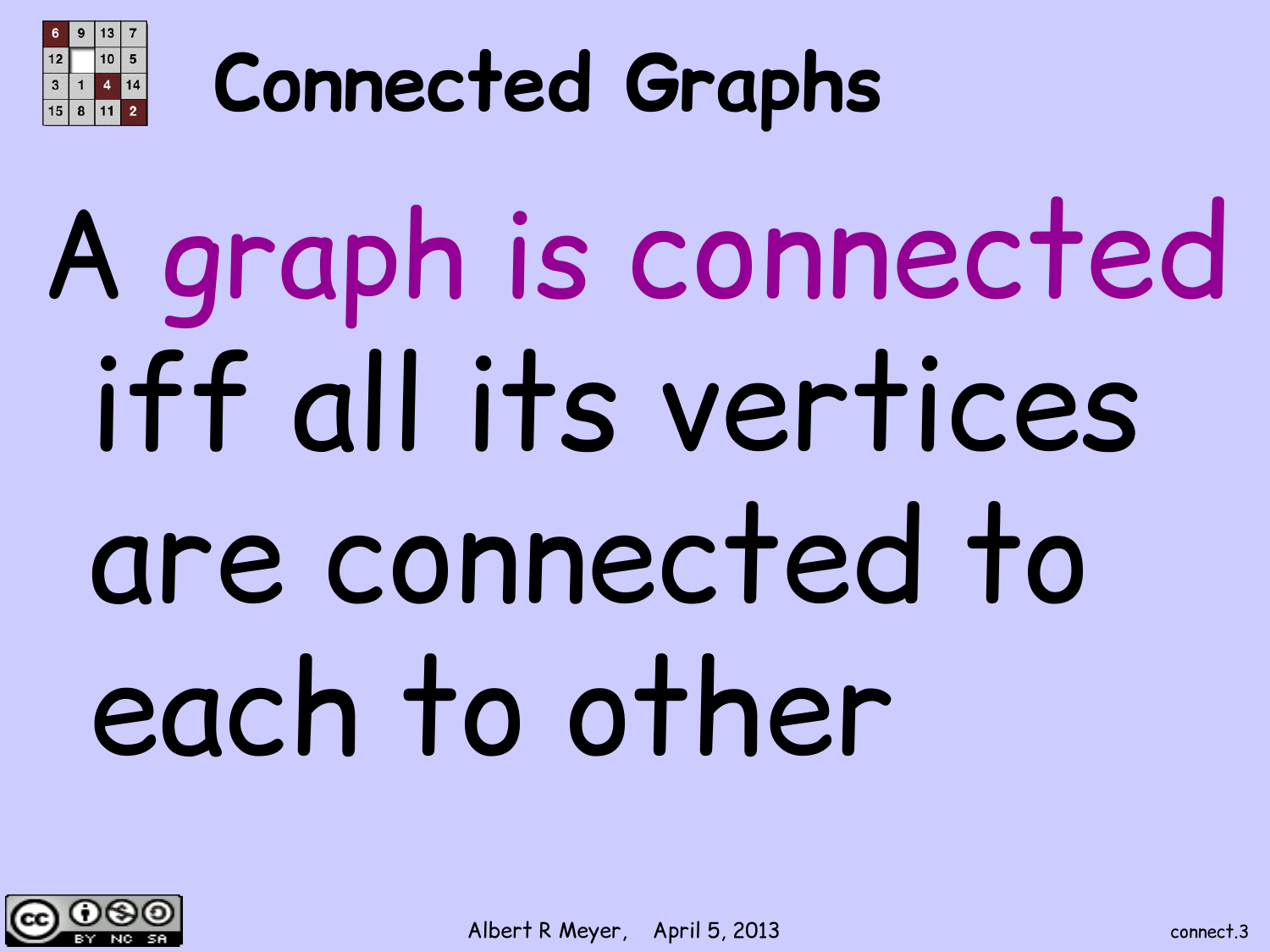

# Connected Graphs
A graph is connected iff all its vertices are connected to each to other
connect.3